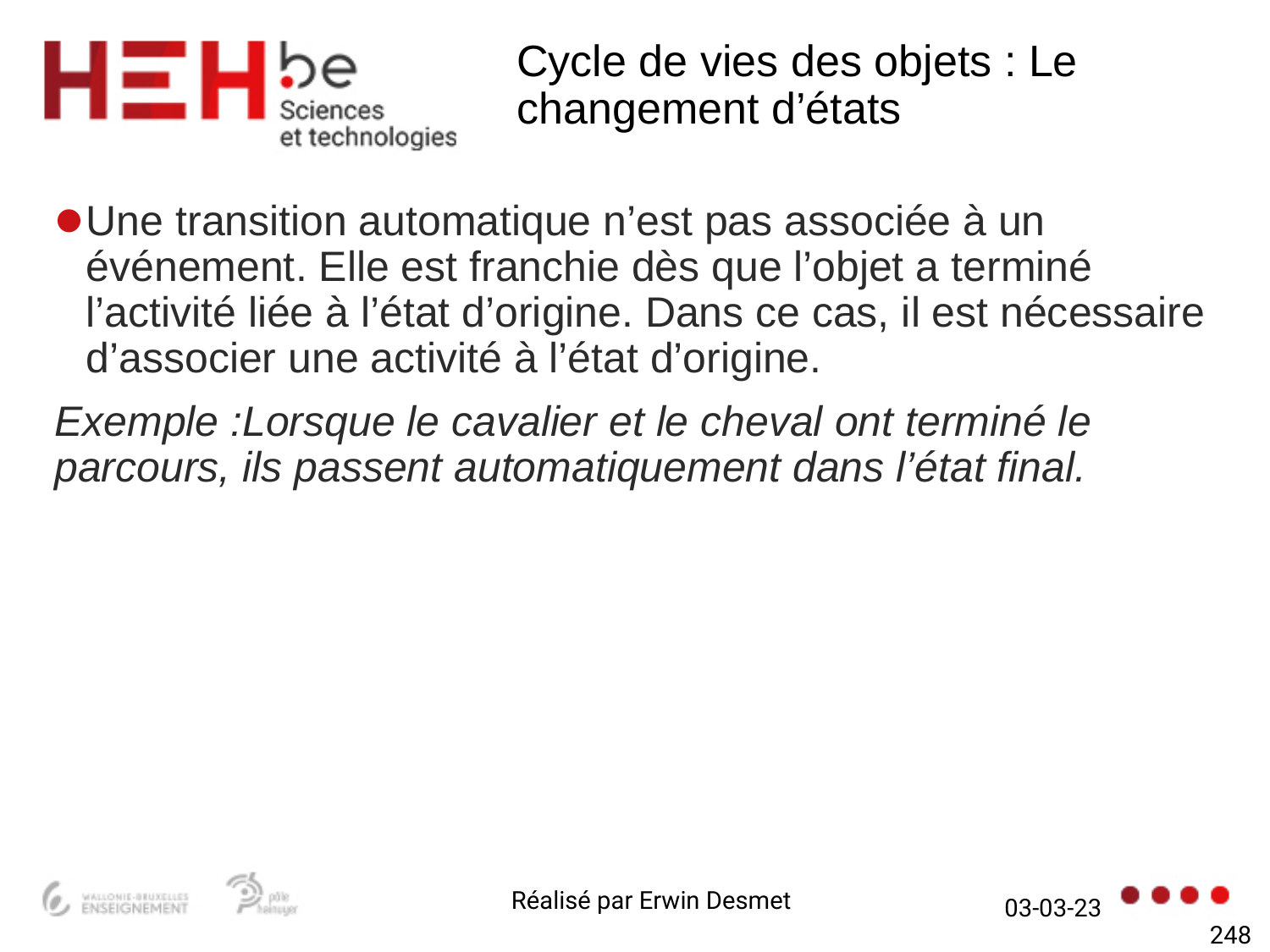

# Cycle de vies des objets : Le changement d’états
Une transition automatique n’est pas associée à un événement. Elle est franchie dès que l’objet a terminé l’activité liée à l’état d’origine. Dans ce cas, il est nécessaire d’associer une activité à l’état d’origine.
Exemple :Lorsque le cavalier et le cheval ont terminé le parcours, ils passent automatiquement dans l’état final.